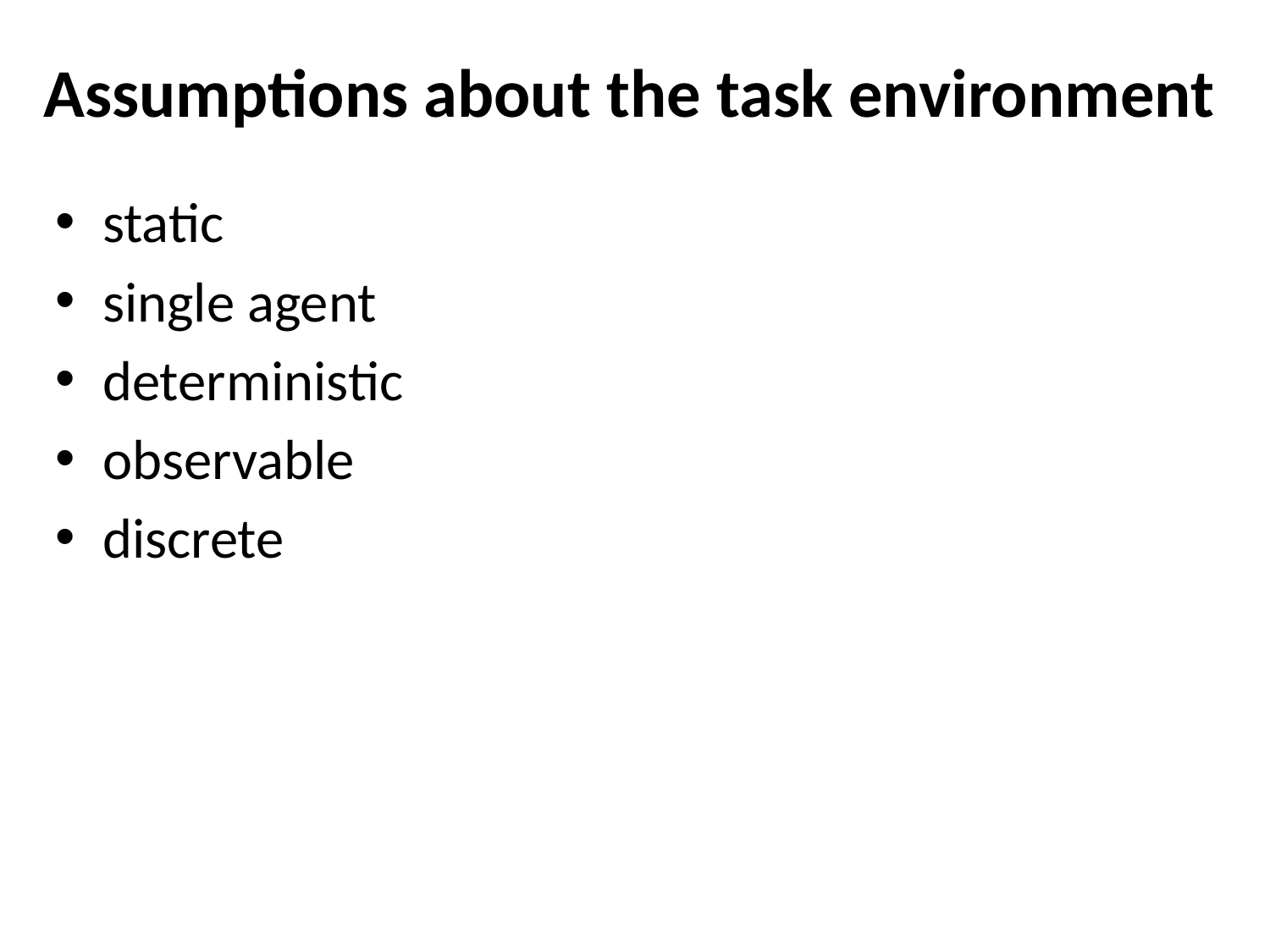

# Assumptions about the task environment
static
single agent
deterministic
observable
discrete

6